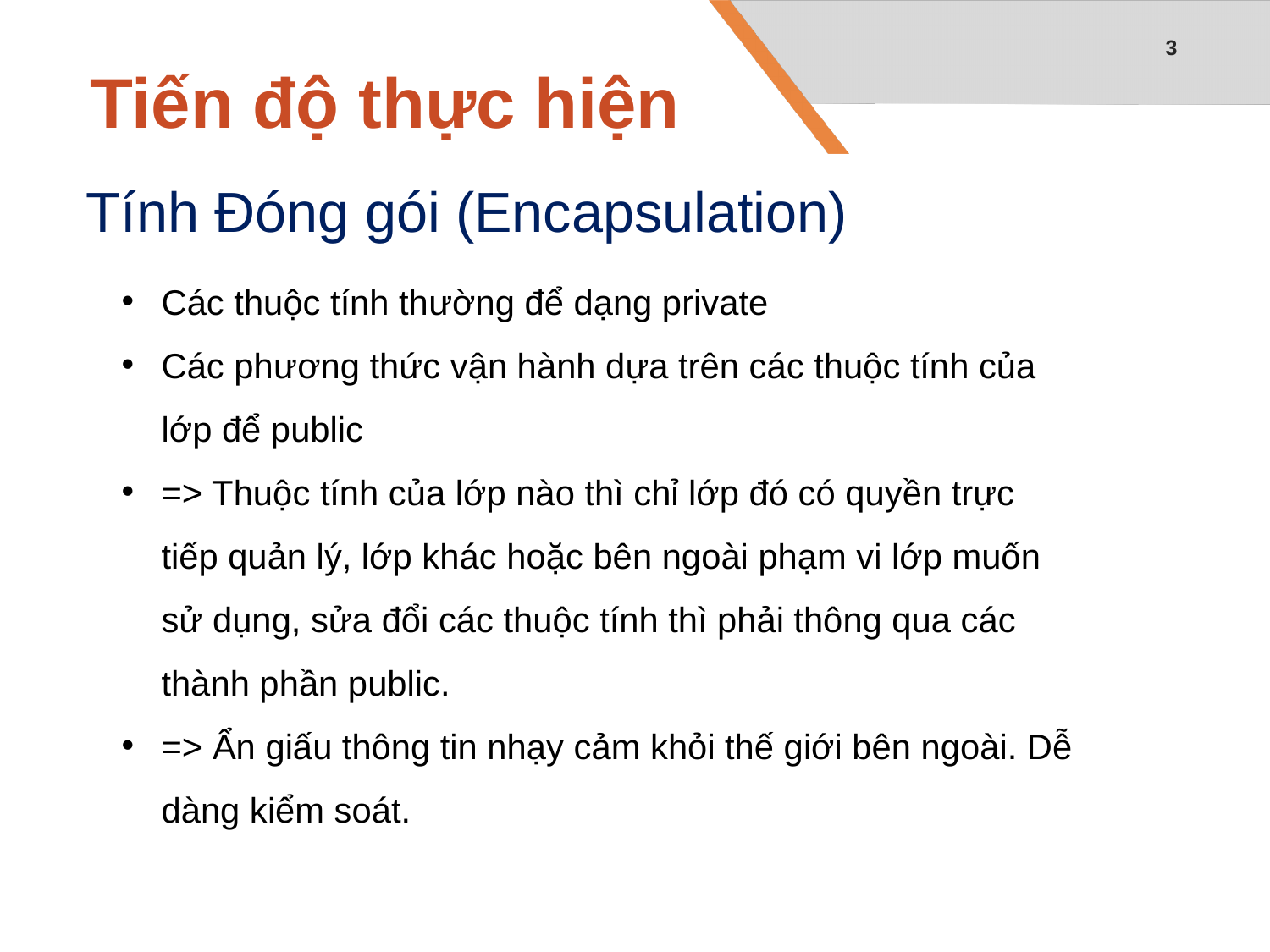

3
# Tiến độ thực hiện
Tính Đóng gói (Encapsulation)

Các thuộc tính thường để dạng private
Các phương thức vận hành dựa trên các thuộc tính của lớp để public
=> Thuộc tính của lớp nào thì chỉ lớp đó có quyền trực tiếp quản lý, lớp khác hoặc bên ngoài phạm vi lớp muốn sử dụng, sửa đổi các thuộc tính thì phải thông qua các thành phần public.
=> Ẩn giấu thông tin nhạy cảm khỏi thế giới bên ngoài. Dễ dàng kiểm soát.